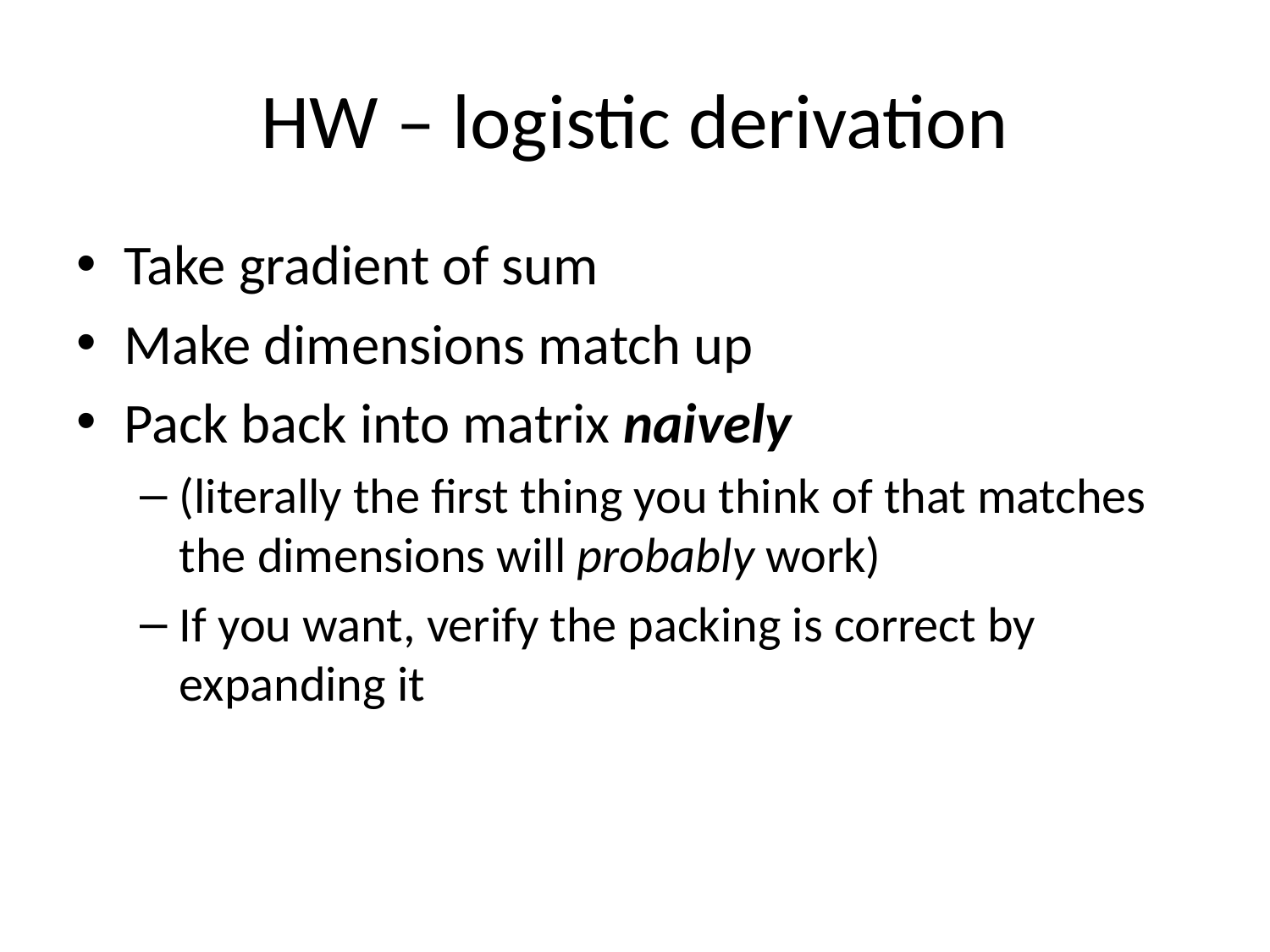

# HW – logistic derivation
Take gradient of sum
Make dimensions match up
Pack back into matrix naively
(literally the first thing you think of that matches the dimensions will probably work)
If you want, verify the packing is correct by expanding it